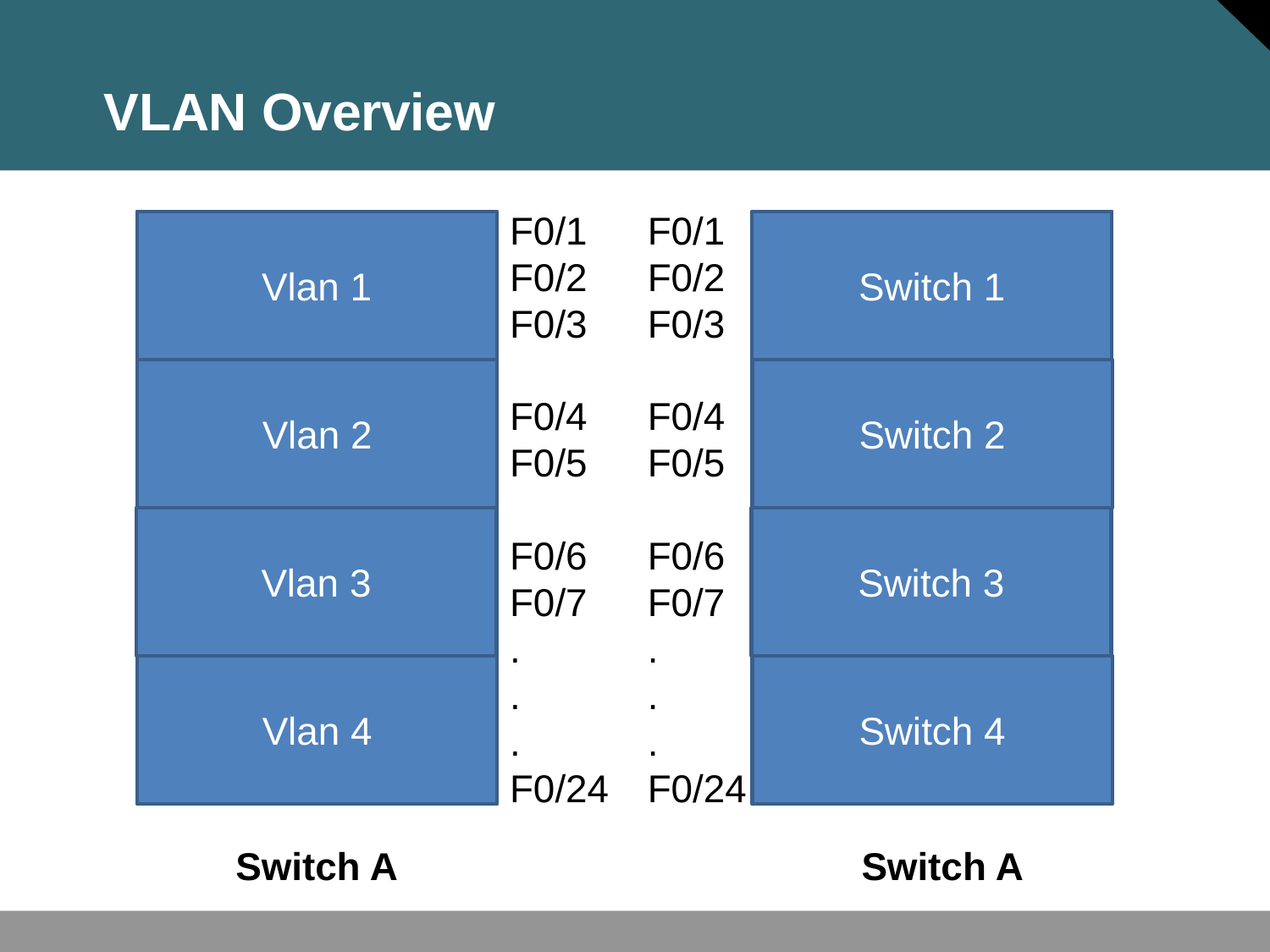

# VLAN Overview
F0/1
F0/2
F0/3
F0/4
F0/5
F0/6
F0/7
.
.
.
F0/24
F0/1
F0/2
F0/3
F0/4
F0/5
F0/6
F0/7
.
.
.
F0/24

Vlan 1

Switch 1
Vlan 2
Switch 2
Vlan 3
Switch 3
Vlan 4
Switch 4
Switch A
Switch A